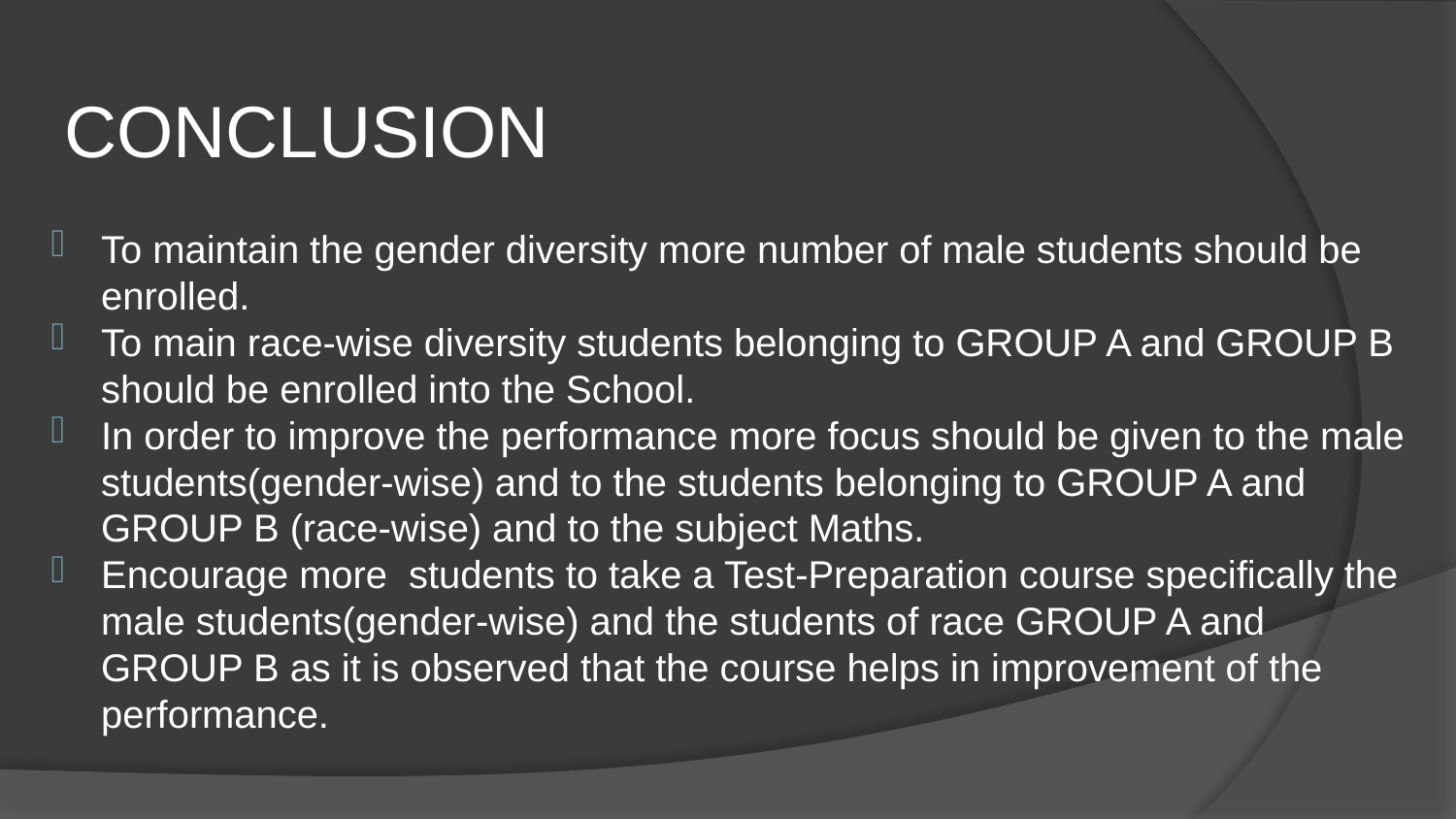

# CONCLUSION
To maintain the gender diversity more number of male students should be enrolled.
To main race-wise diversity students belonging to GROUP A and GROUP B should be enrolled into the School.
In order to improve the performance more focus should be given to the male students(gender-wise) and to the students belonging to GROUP A and GROUP B (race-wise) and to the subject Maths.
Encourage more  students to take a Test-Preparation course specifically the male students(gender-wise) and the students of race GROUP A and GROUP B as it is observed that the course helps in improvement of the performance.